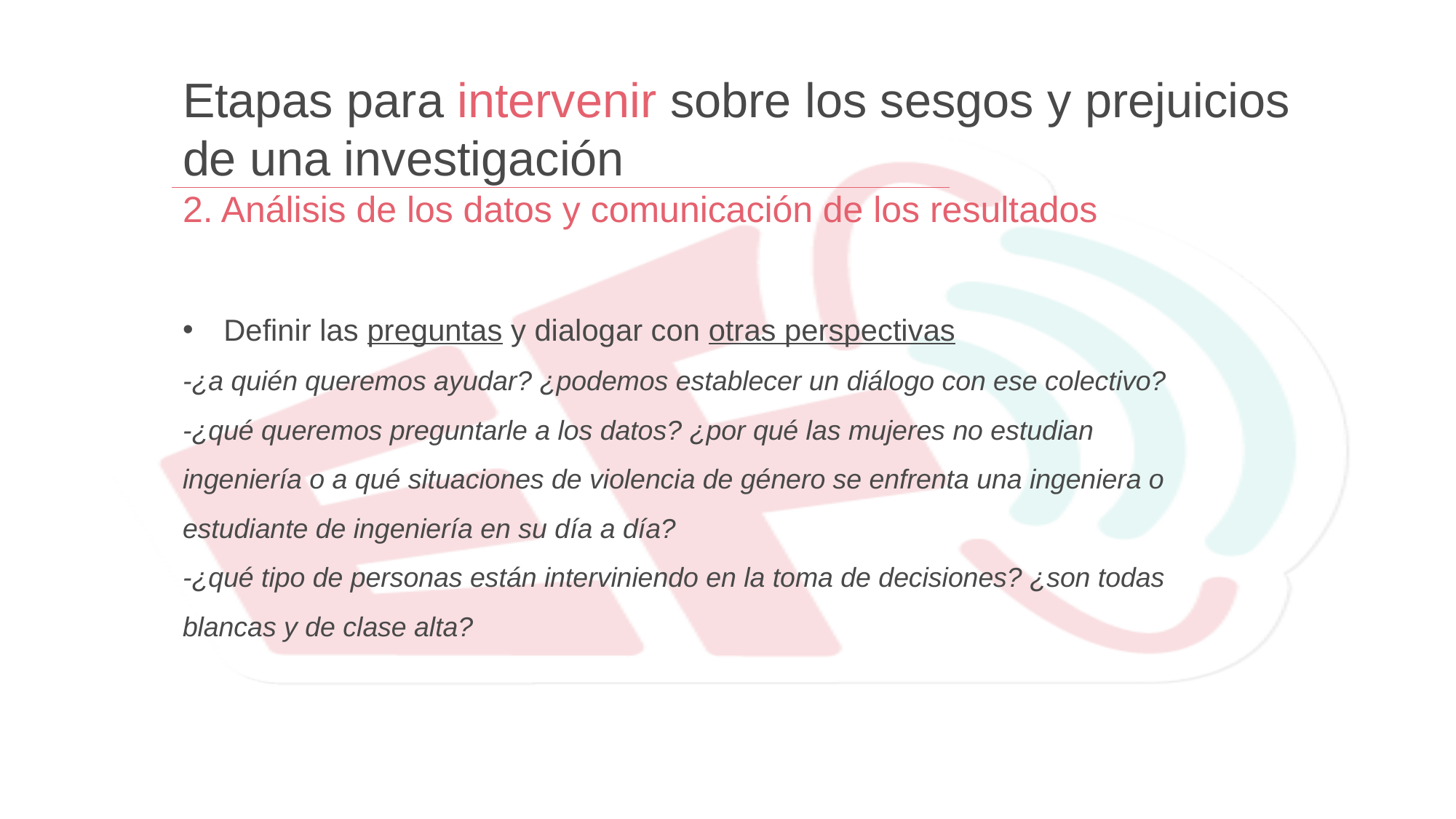

Etapas para intervenir sobre los sesgos y prejuicios de una investigación
2. Análisis de los datos y comunicación de los resultados
Definir las preguntas y dialogar con otras perspectivas
-¿a quién queremos ayudar? ¿podemos establecer un diálogo con ese colectivo?
-¿qué queremos preguntarle a los datos? ¿por qué las mujeres no estudian ingeniería o a qué situaciones de violencia de género se enfrenta una ingeniera o estudiante de ingeniería en su día a día?
-¿qué tipo de personas están interviniendo en la toma de decisiones? ¿son todas blancas y de clase alta?